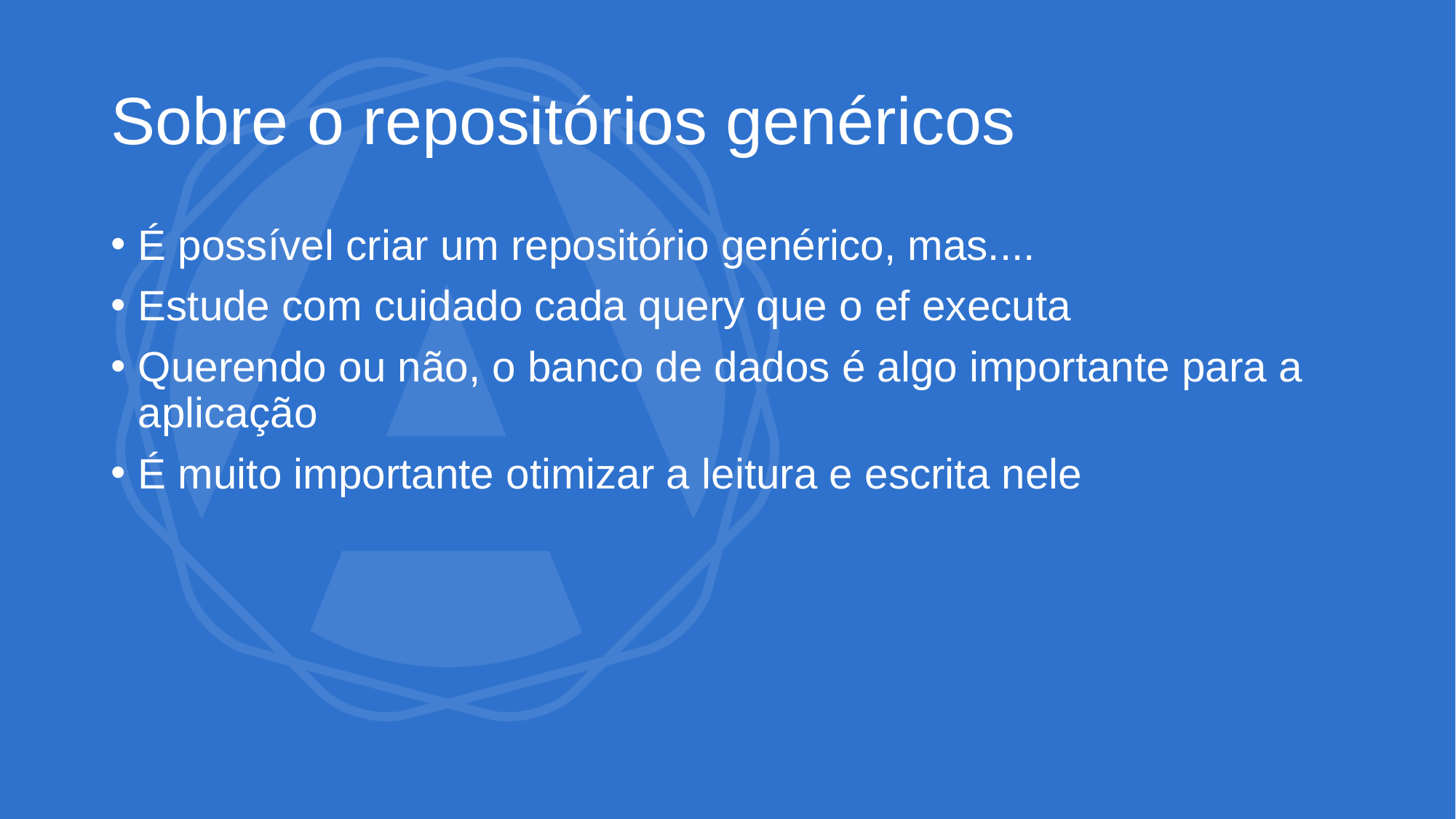

# Sobre o repositórios genéricos
É possível criar um repositório genérico, mas....
Estude com cuidado cada query que o ef executa
Querendo ou não, o banco de dados é algo importante para a aplicação
É muito importante otimizar a leitura e escrita nele